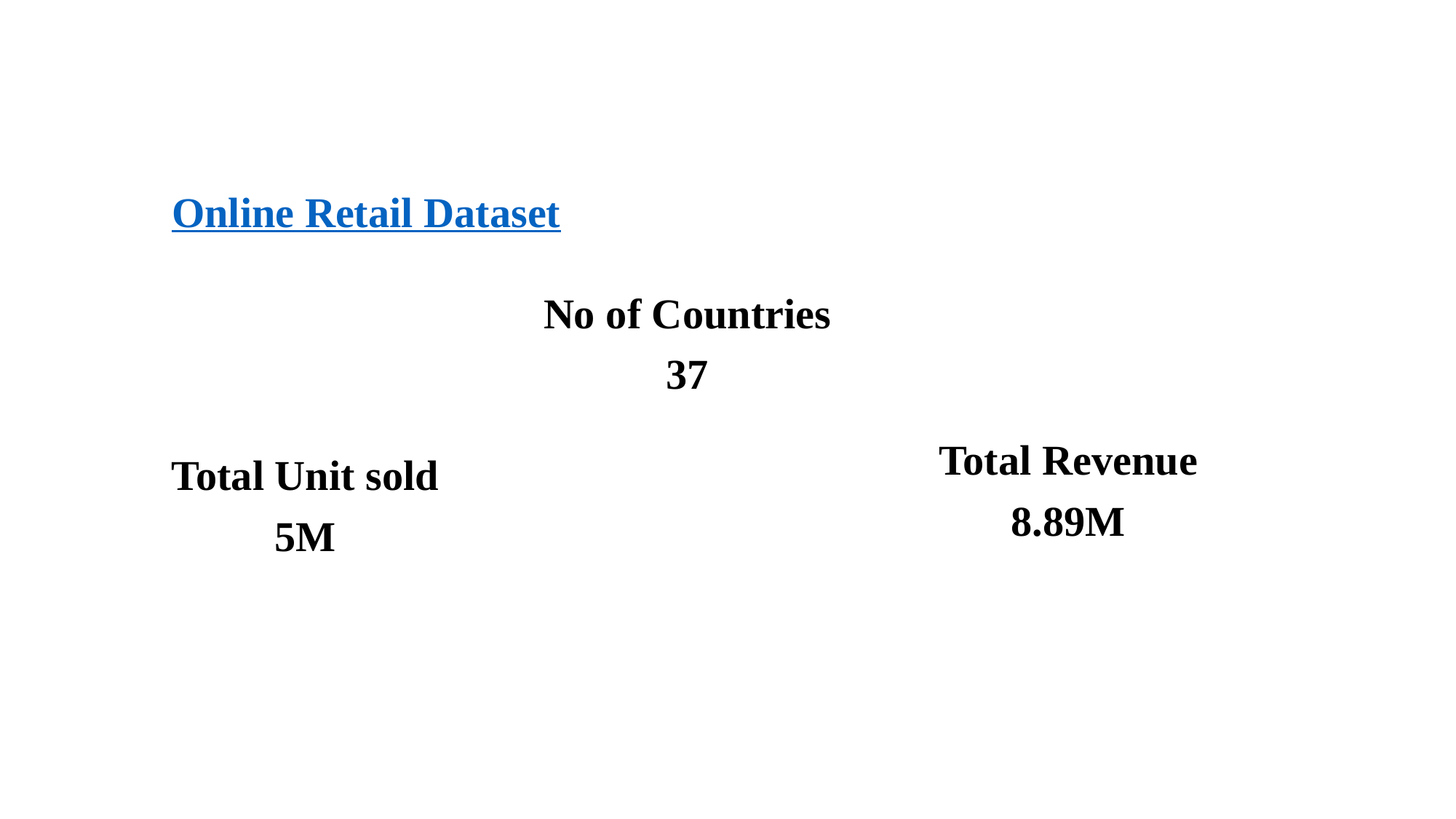

Online Retail Dataset

No of Countries
37

Total Revenue
8.89M

Total Unit sold
5M